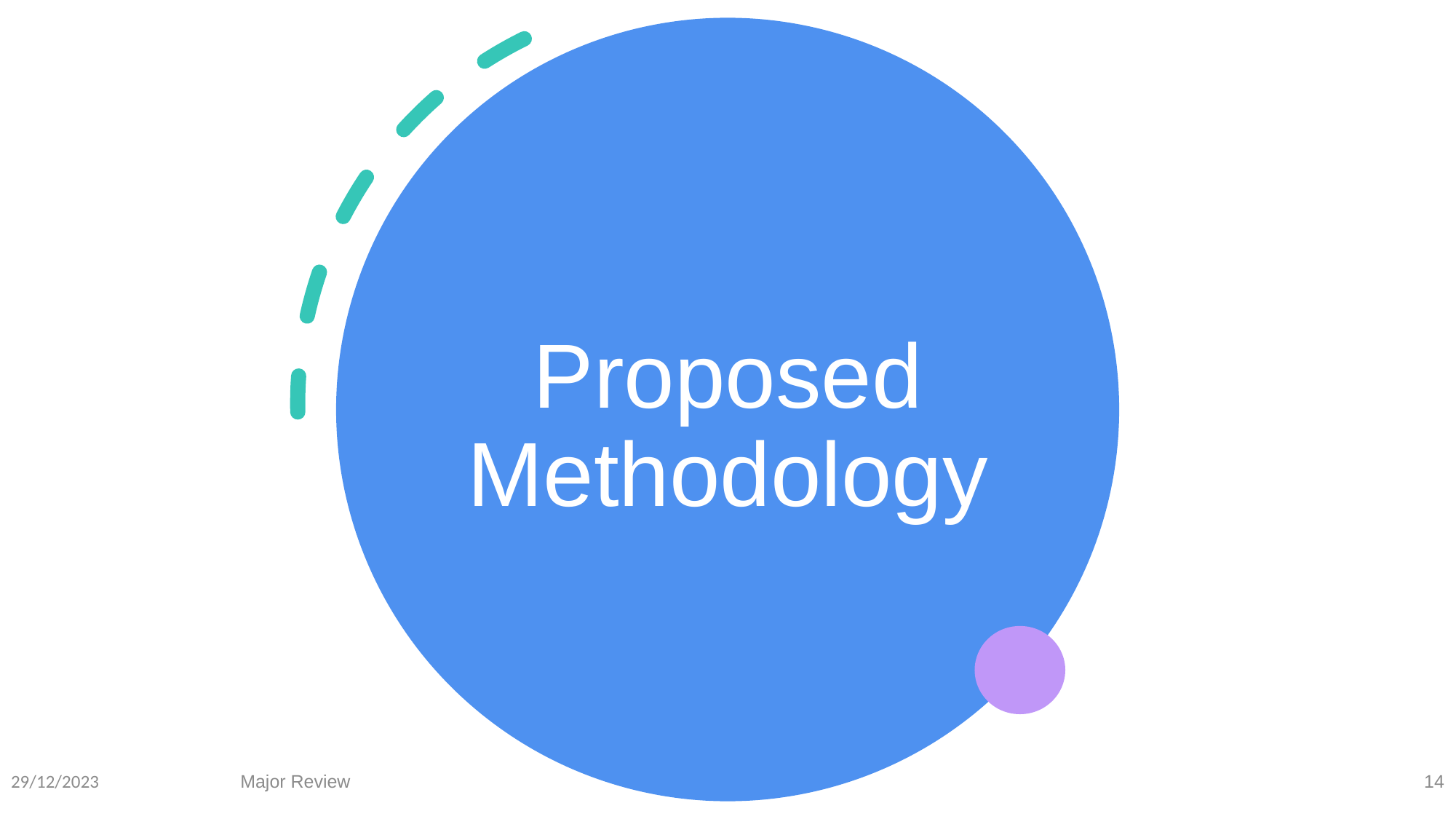

# Proposed Methodology

29/12/2023
Major Review
14